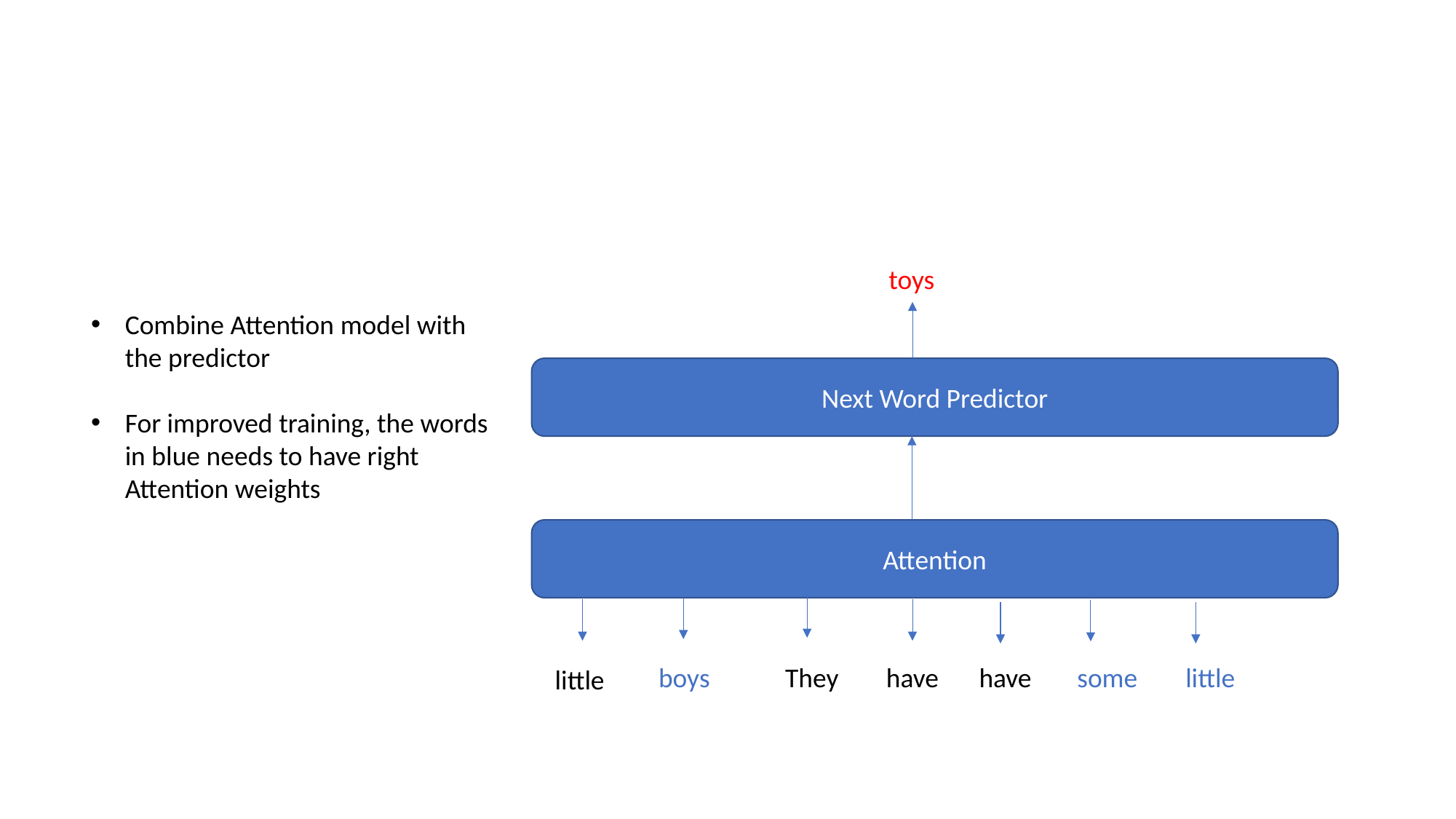

#
toys
Next Word Predictor
Attention
They
have
some
little
boys
have
little
Combine Attention model with the predictor

For improved training, the words in blue needs to have right Attention weights